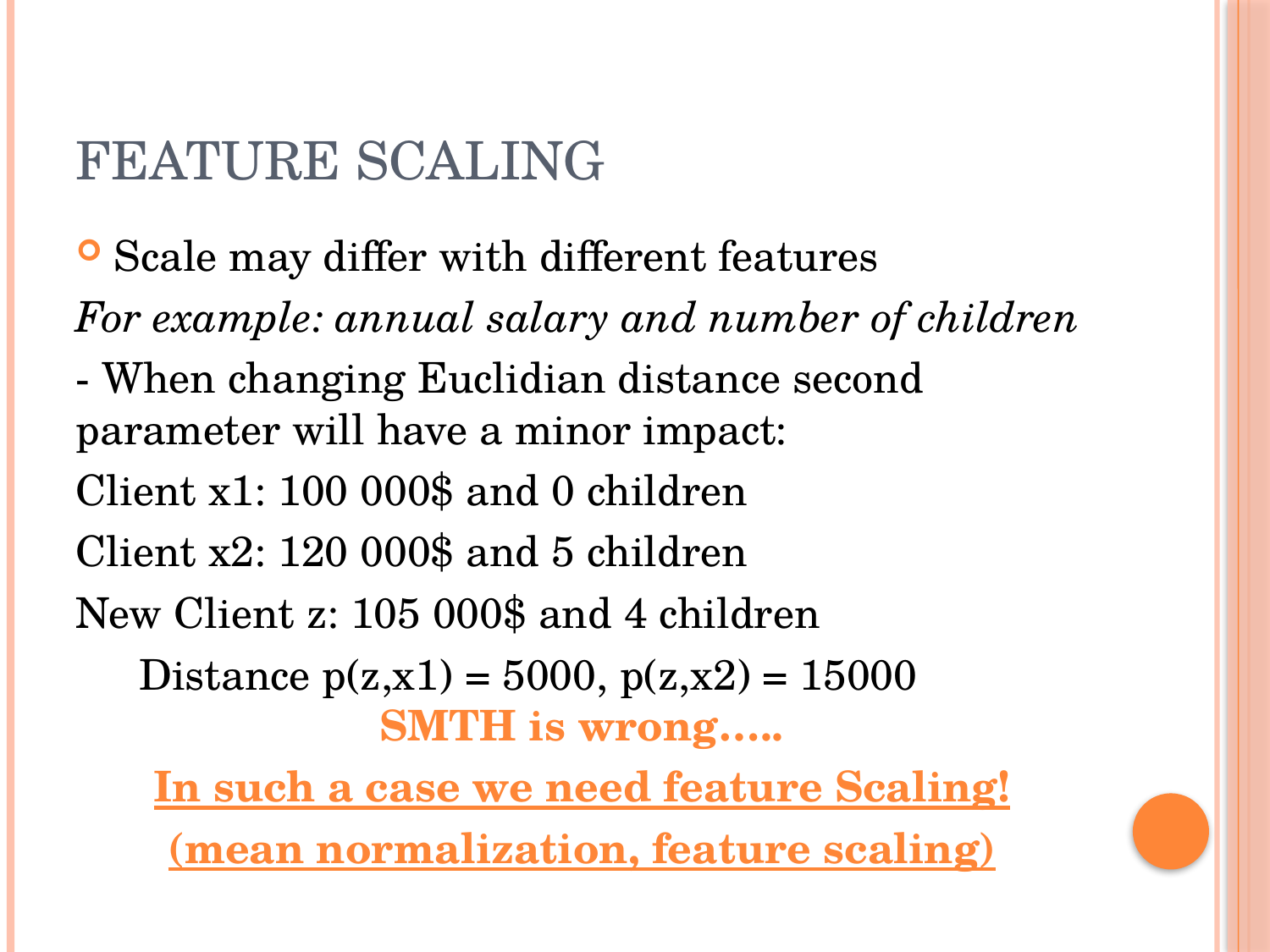

# Feature Scaling
Scale may differ with different features
For example: annual salary and number of children
- When changing Euclidian distance second parameter will have a minor impact:
Client x1: 100 000$ and 0 children
Client x2: 120 000$ and 5 children
New Client z: 105 000$ and 4 children
Distance p(z,x1) = 5000, p(z,x2) = 15000          SMTH is wrong…..
In such a case we need feature Scaling!
(mean normalization, feature scaling)